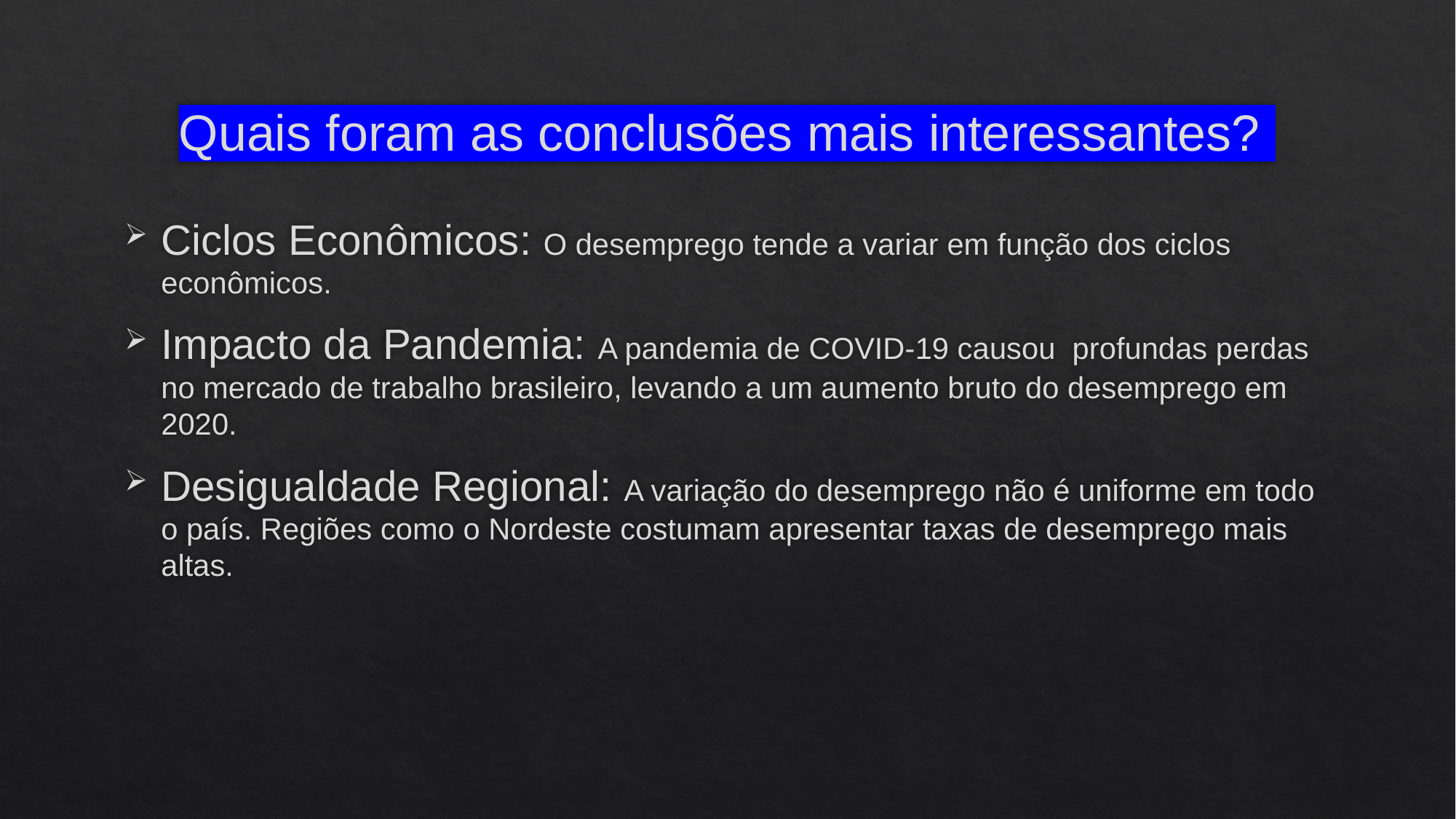

# Quais foram as conclusões mais interessantes?
Ciclos Econômicos: O desemprego tende a variar em função dos ciclos econômicos.
Impacto da Pandemia: A pandemia de COVID-19 causou  profundas perdas no mercado de trabalho brasileiro, levando a um aumento bruto do desemprego em 2020.
Desigualdade Regional: A variação do desemprego não é uniforme em todo o país. Regiões como o Nordeste costumam apresentar taxas de desemprego mais altas.